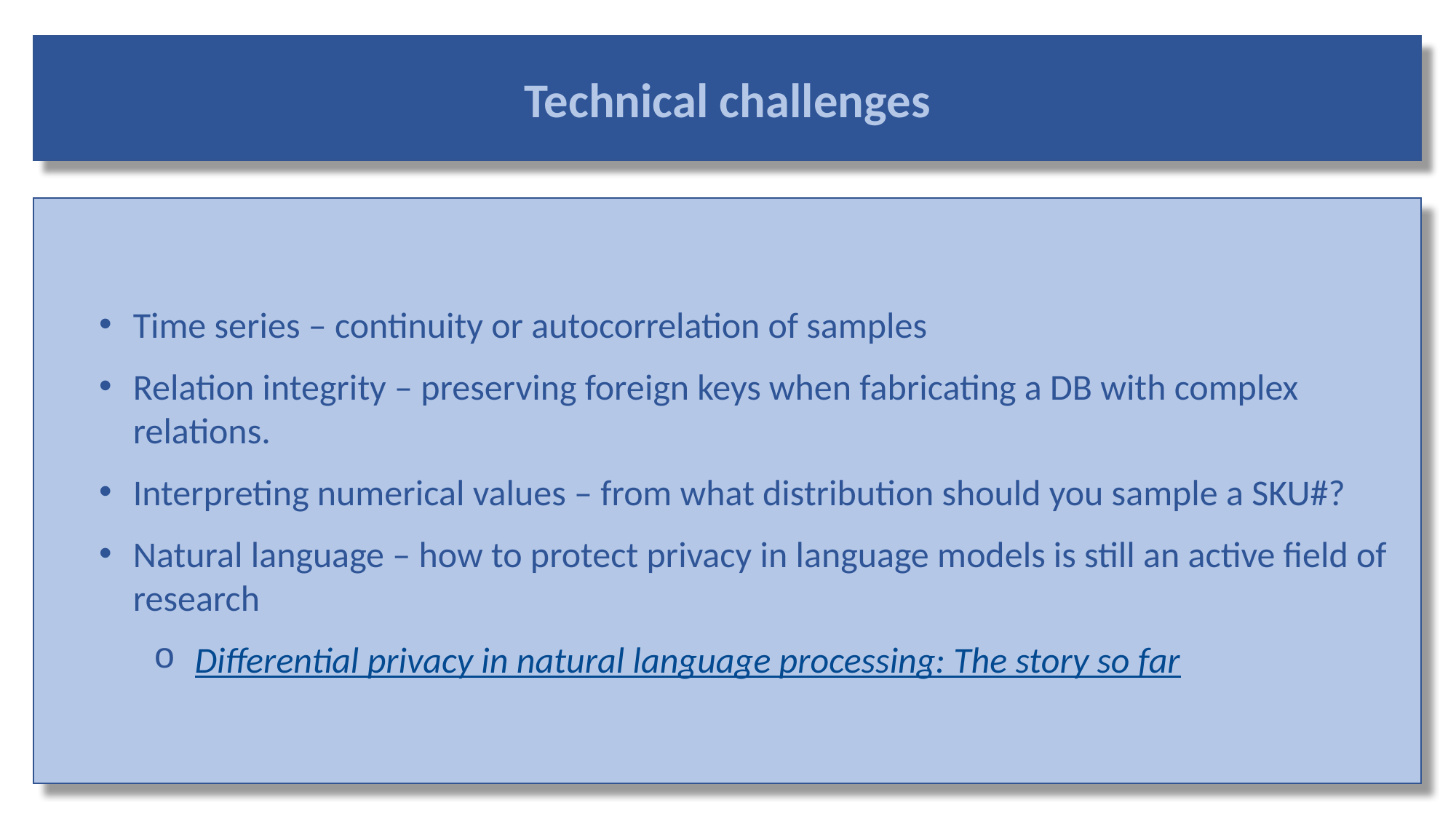

Technical challenges
Time series – continuity or autocorrelation of samples
Relation integrity – preserving foreign keys when fabricating a DB with complex relations.
Interpreting numerical values – from what distribution should you sample a SKU#?
Natural language – how to protect privacy in language models is still an active field of research
Differential privacy in natural language processing: The story so far